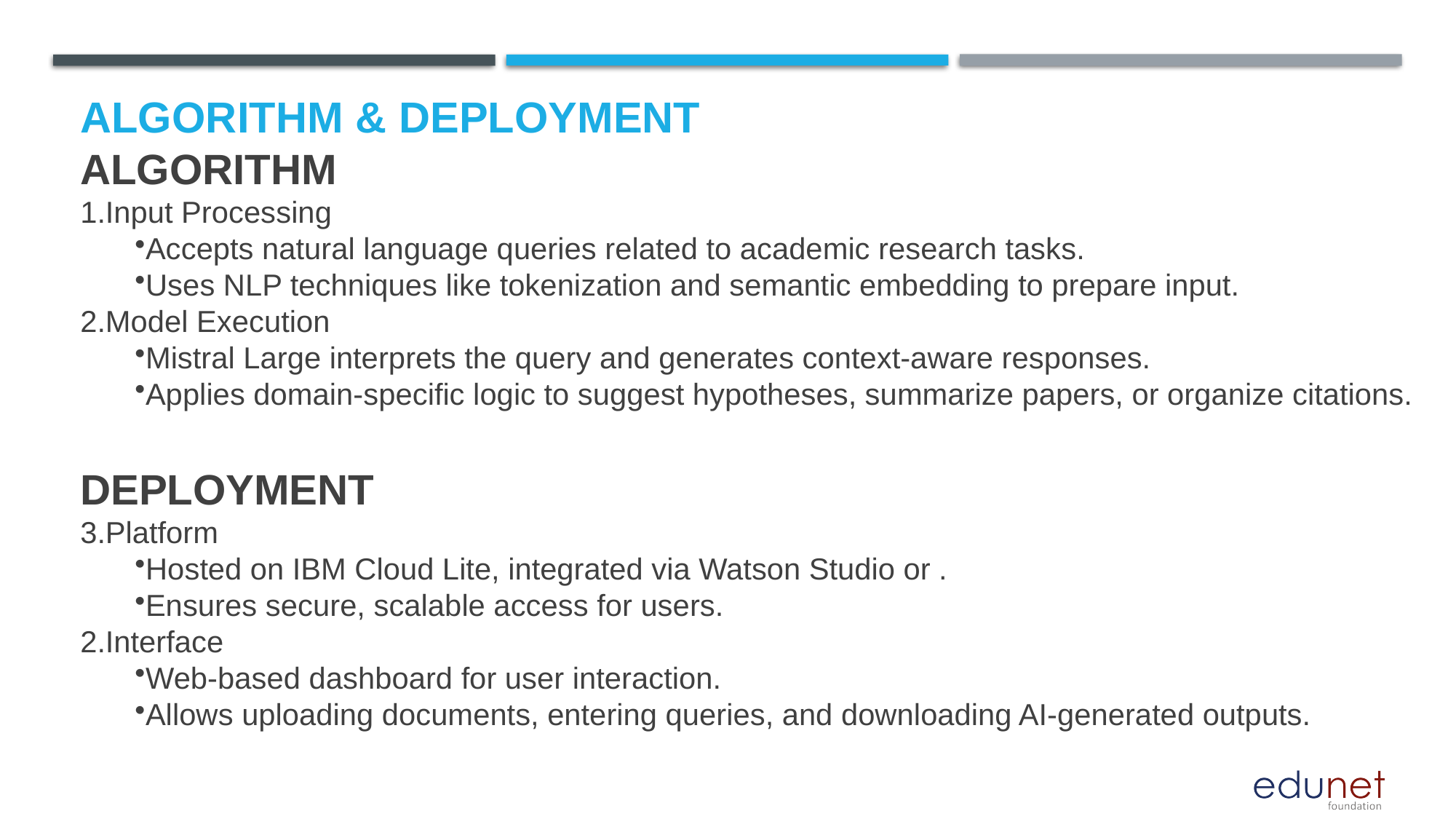

.

# Algorithm & Deployment
ALGORITHM
Input Processing
Accepts natural language queries related to academic research tasks.
Uses NLP techniques like tokenization and semantic embedding to prepare input.
Model Execution
Mistral Large interprets the query and generates context-aware responses.
Applies domain-specific logic to suggest hypotheses, summarize papers, or organize citations.

DEPLOYMENT
Platform
Hosted on IBM Cloud Lite, integrated via Watson Studio or .
Ensures secure, scalable access for users.
Interface
Web-based dashboard for user interaction.
Allows uploading documents, entering queries, and downloading AI-generated outputs.